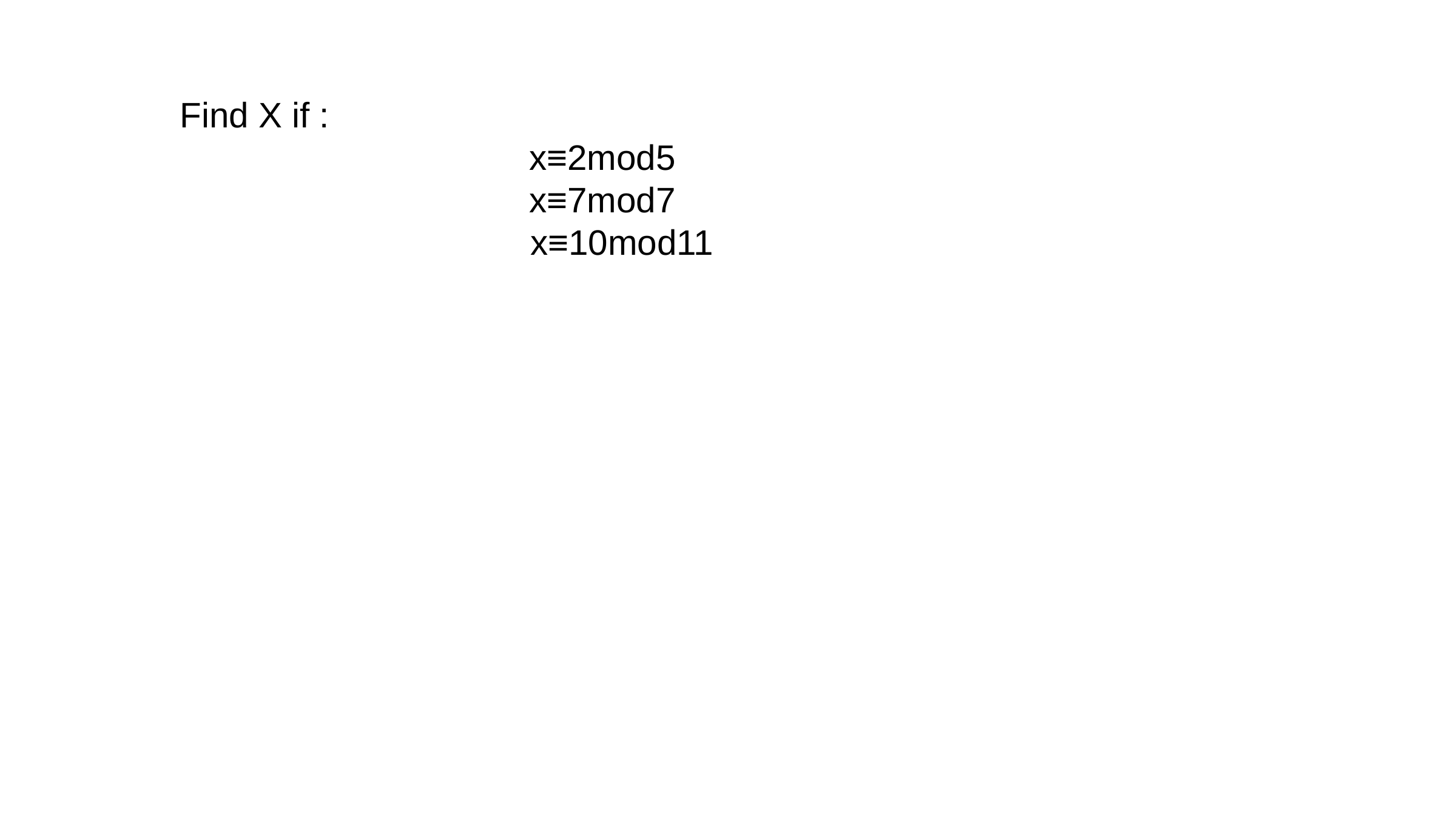

Find X if :
	x≡2mod5
x≡7mod7
    x≡10mod11